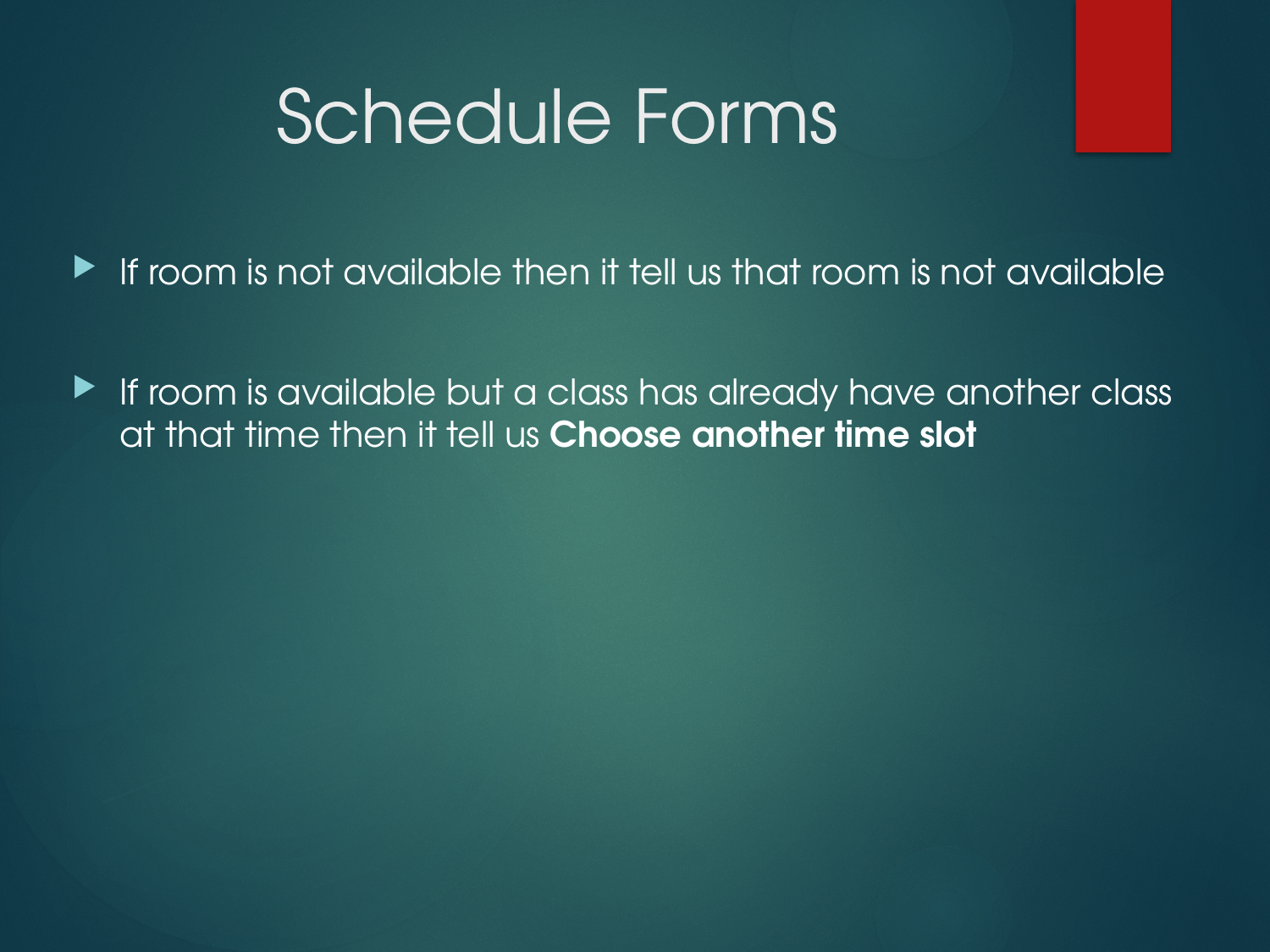

# Schedule Forms
If room is not available then it tell us that room is not available

If room is available but a class has already have another class at that time then it tell us Choose another time slot